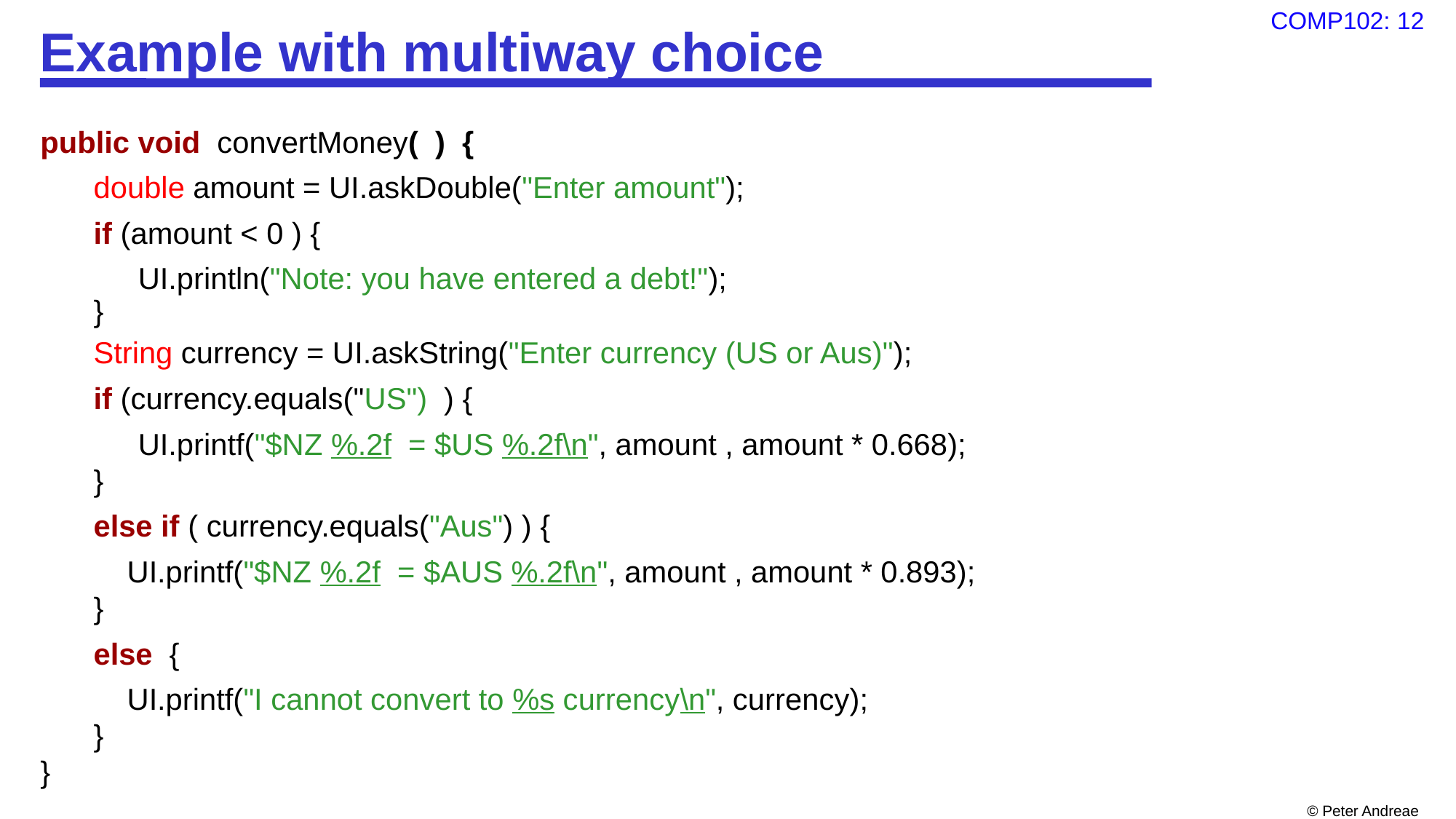

# Example with multiway choice
public void  convertMoney(  )  {
double amount = UI.askDouble("Enter amount");
if (amount < 0 ) {
UI.println("Note: you have entered a debt!");
}
String currency = UI.askString("Enter currency (US or Aus)");
if (currency.equals("US")  ) {
UI.printf("$NZ %.2f  = $US %.2f\n", amount , amount * 0.668);
}
else if ( currency.equals("Aus") ) {
    UI.printf("$NZ %.2f  = $AUS %.2f\n", amount , amount * 0.893);
}
else  {
    UI.printf("I cannot convert to %s currency\n", currency);
}
}